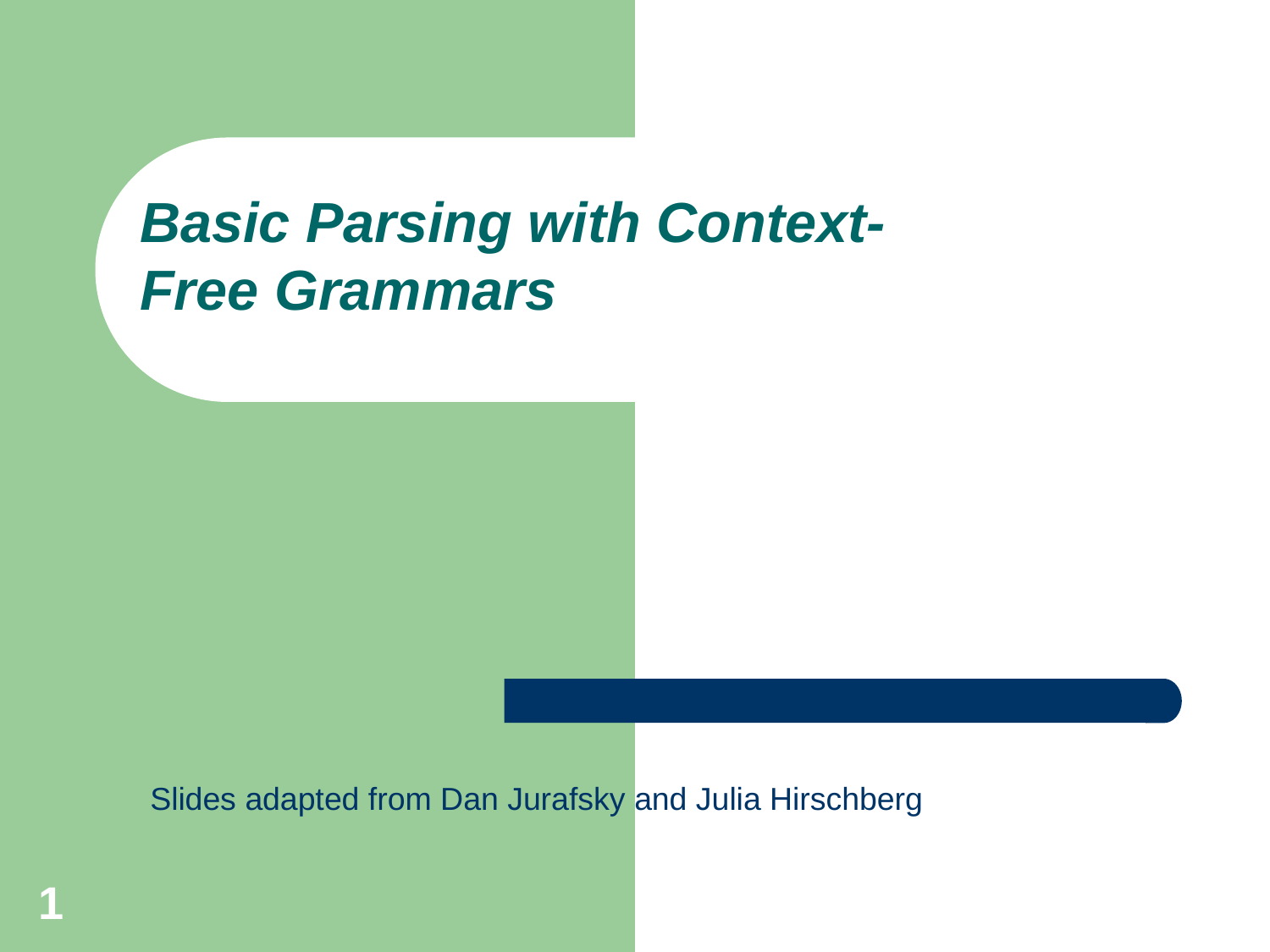

Basic Parsing with Context-Free Grammars
#
Slides adapted from Dan Jurafsky and Julia Hirschberg
1